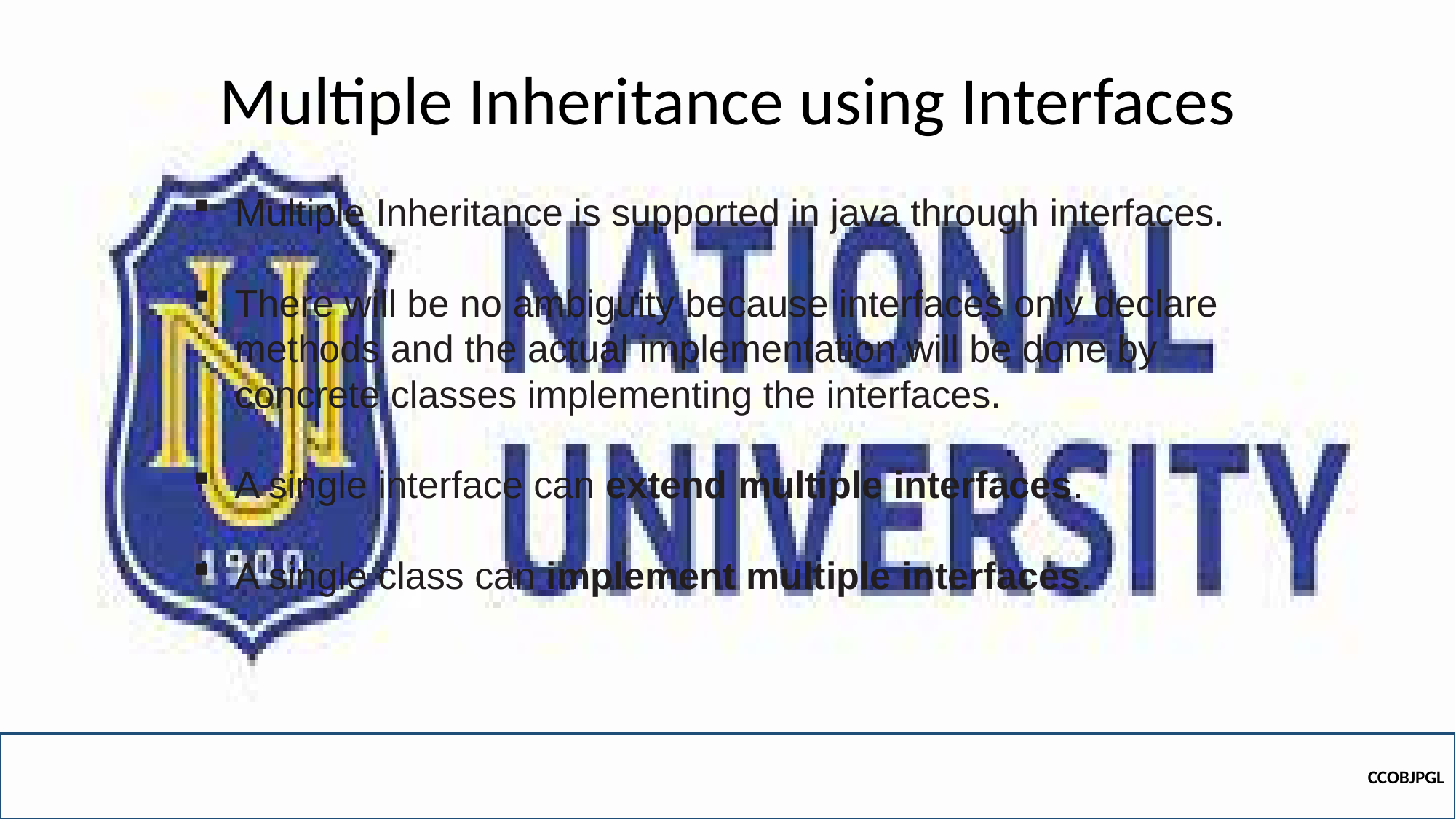

# Multiple Inheritance using Interfaces
Multiple Inheritance is supported in java through interfaces.

There will be no ambiguity because interfaces only declare methods and the actual implementation will be done by concrete classes implementing the interfaces.

A single interface can extend multiple interfaces.

A single class can implement multiple interfaces.

CCOBJPGL